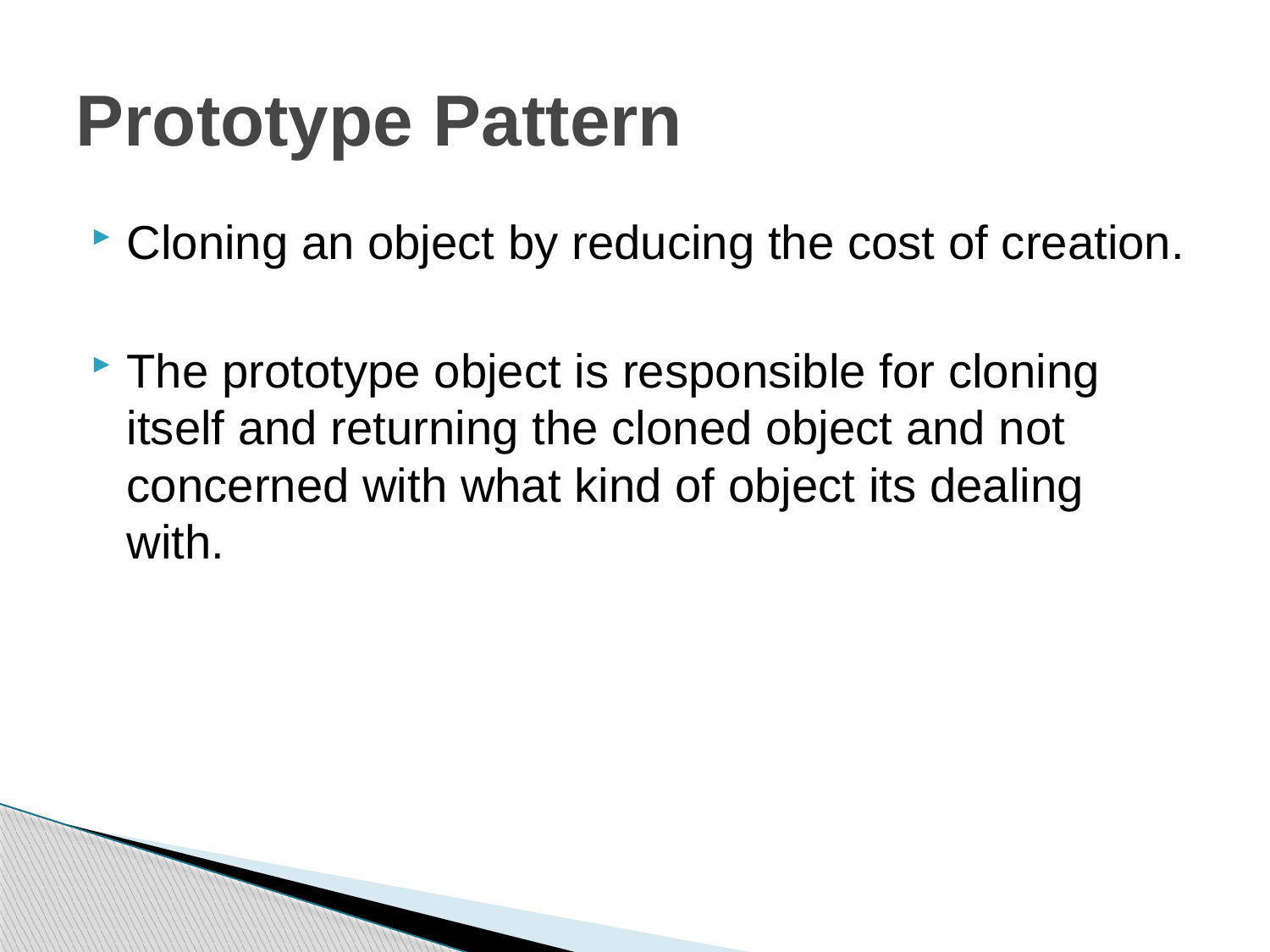

# Prototype Pattern
Cloning an object by reducing the cost of creation.

The prototype object is responsible for cloning itself and returning the cloned object and not concerned with what kind of object its dealing with.